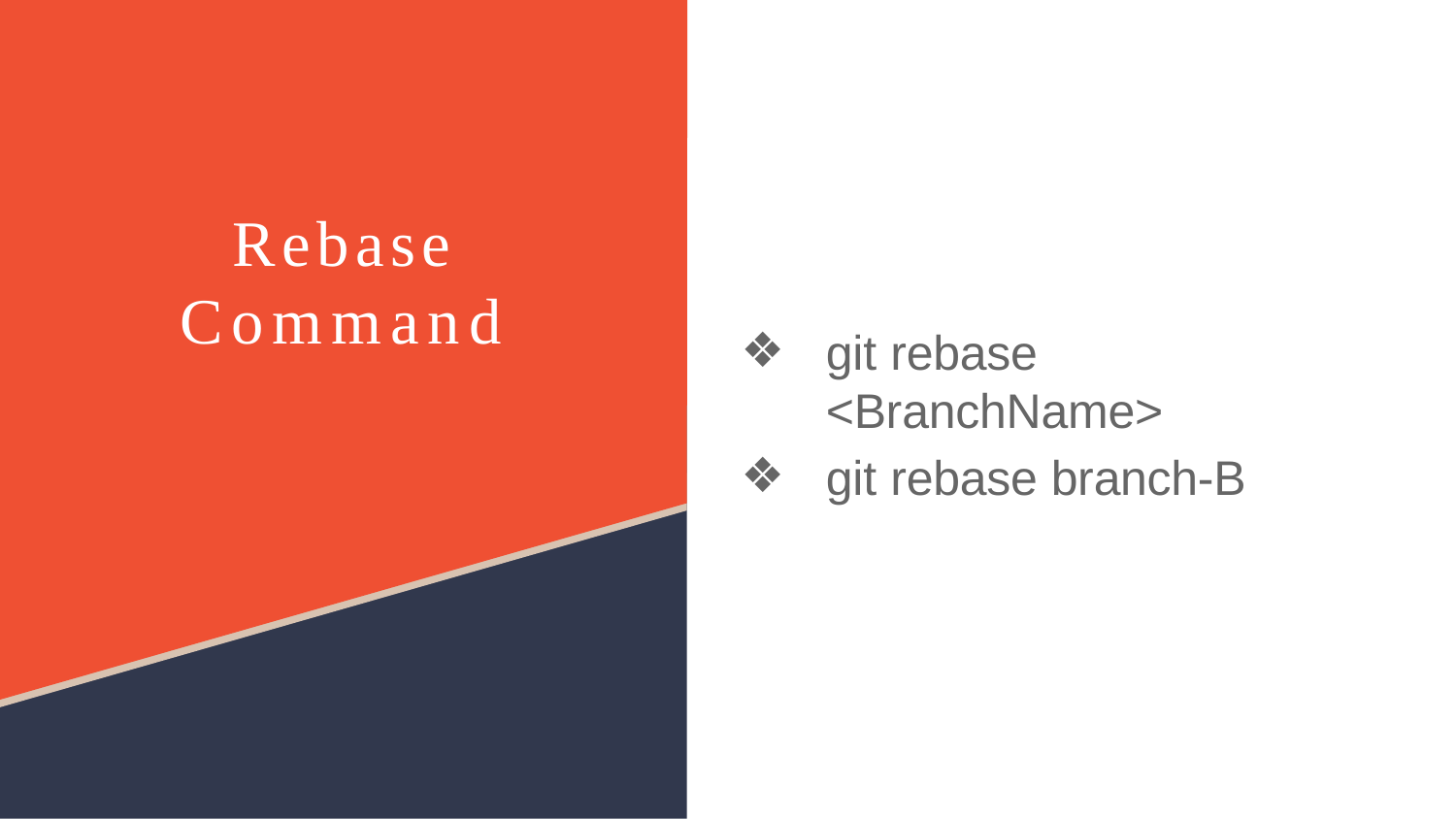

# Rebase  Command
git rebase <BranchName>
git rebase branch-B